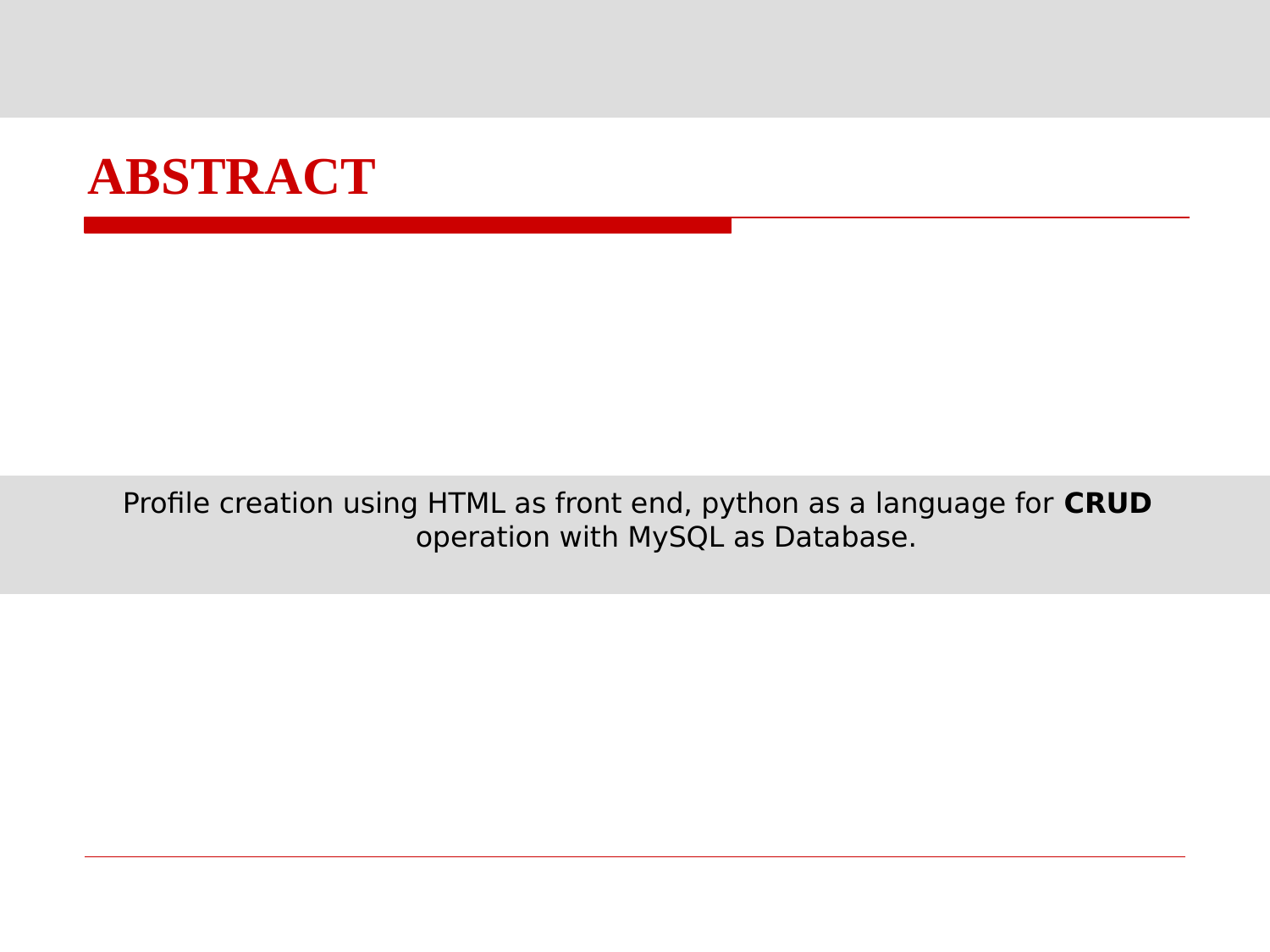

# ABSTRACT

Profile creation using HTML as front end, python as a language for CRUD operation with MySQL as Database.